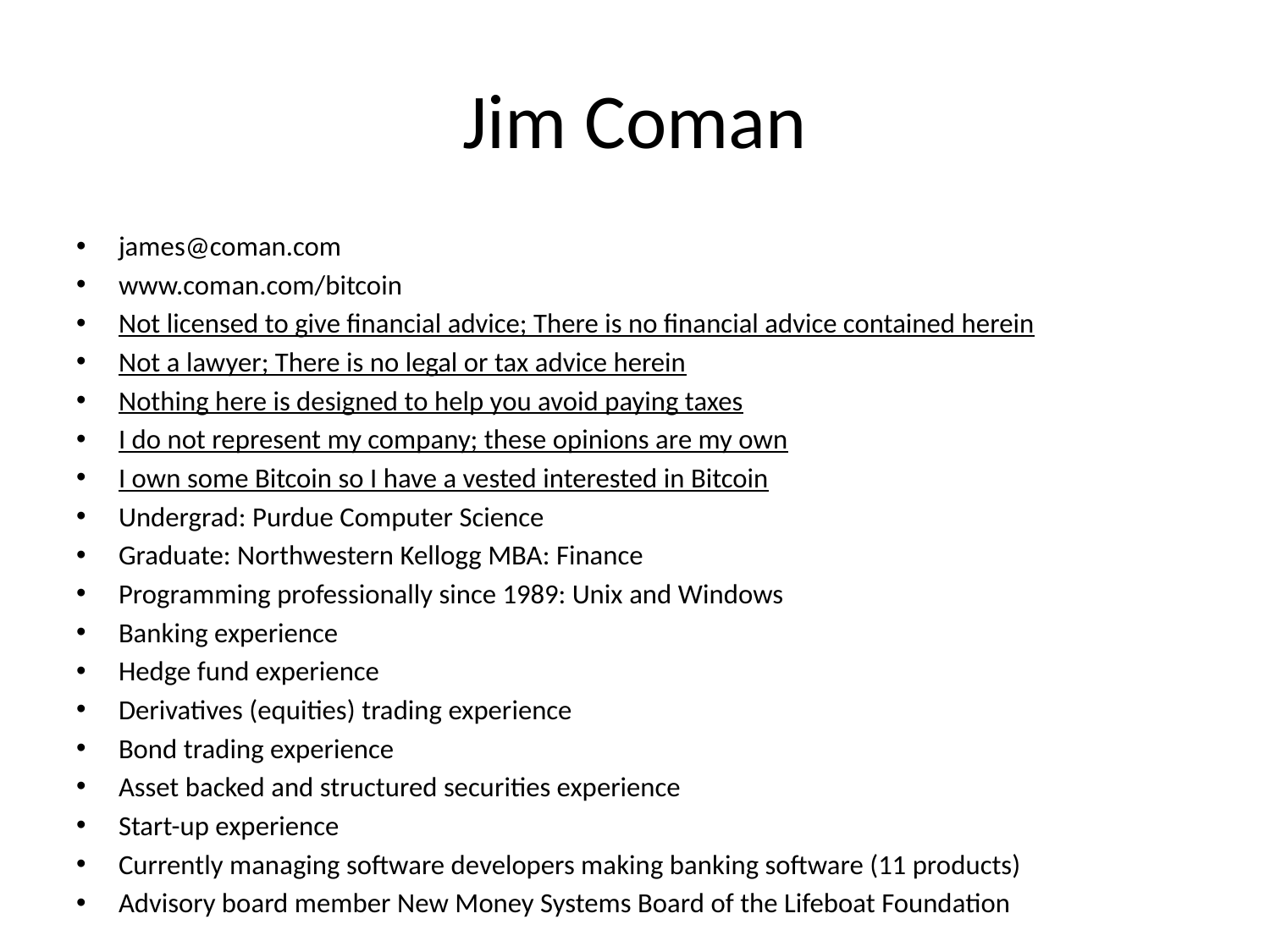

# Jim Coman
james@coman.com
www.coman.com/bitcoin
Not licensed to give financial advice; There is no financial advice contained herein
Not a lawyer; There is no legal or tax advice herein
Nothing here is designed to help you avoid paying taxes
I do not represent my company; these opinions are my own
I own some Bitcoin so I have a vested interested in Bitcoin
Undergrad: Purdue Computer Science
Graduate: Northwestern Kellogg MBA: Finance
Programming professionally since 1989: Unix and Windows
Banking experience
Hedge fund experience
Derivatives (equities) trading experience
Bond trading experience
Asset backed and structured securities experience
Start-up experience
Currently managing software developers making banking software (11 products)
Advisory board member New Money Systems Board of the Lifeboat Foundation